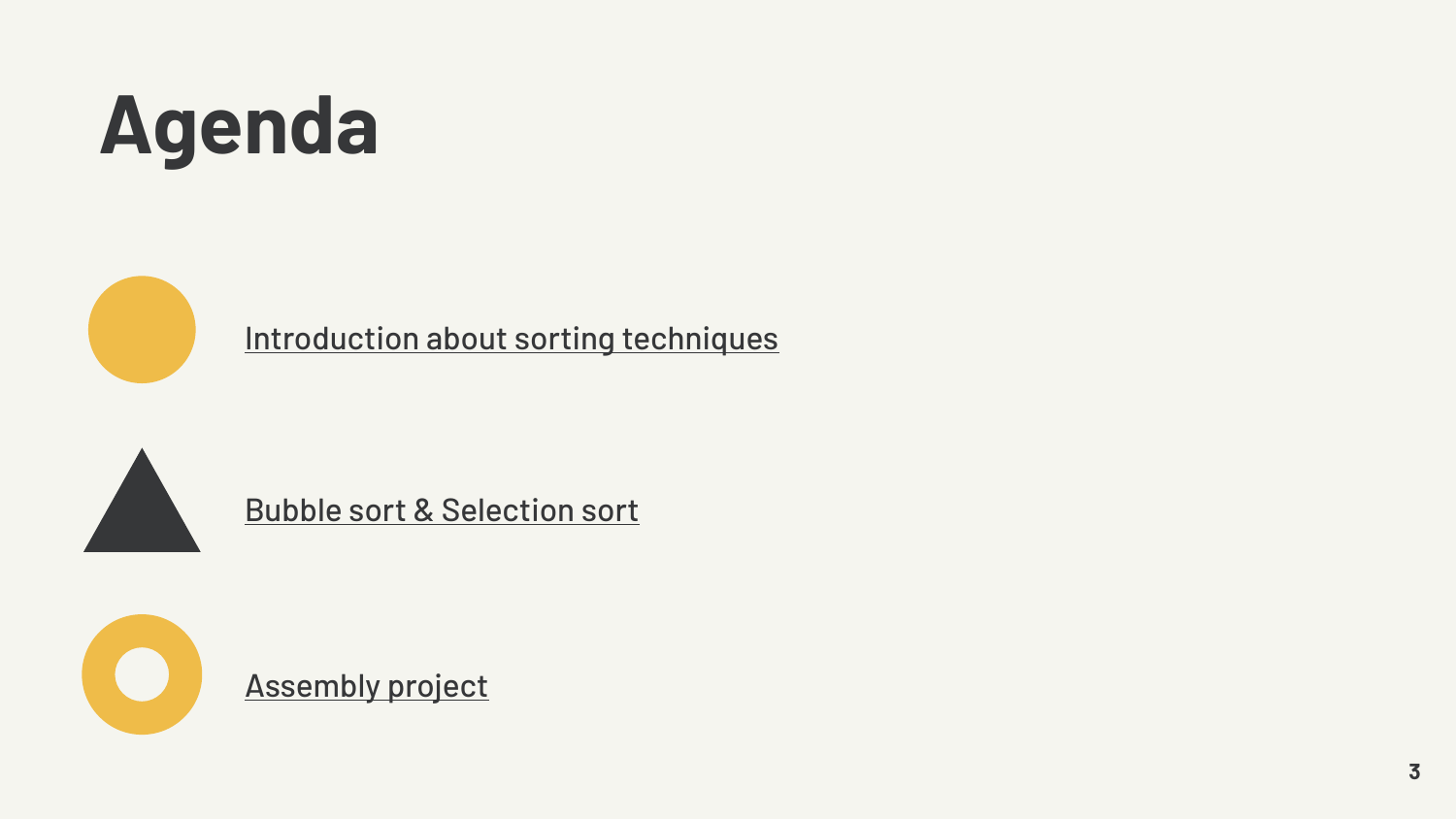

# Agenda

Introduction about sorting techniques

Bubble sort & Selection sort

Assembly project
3